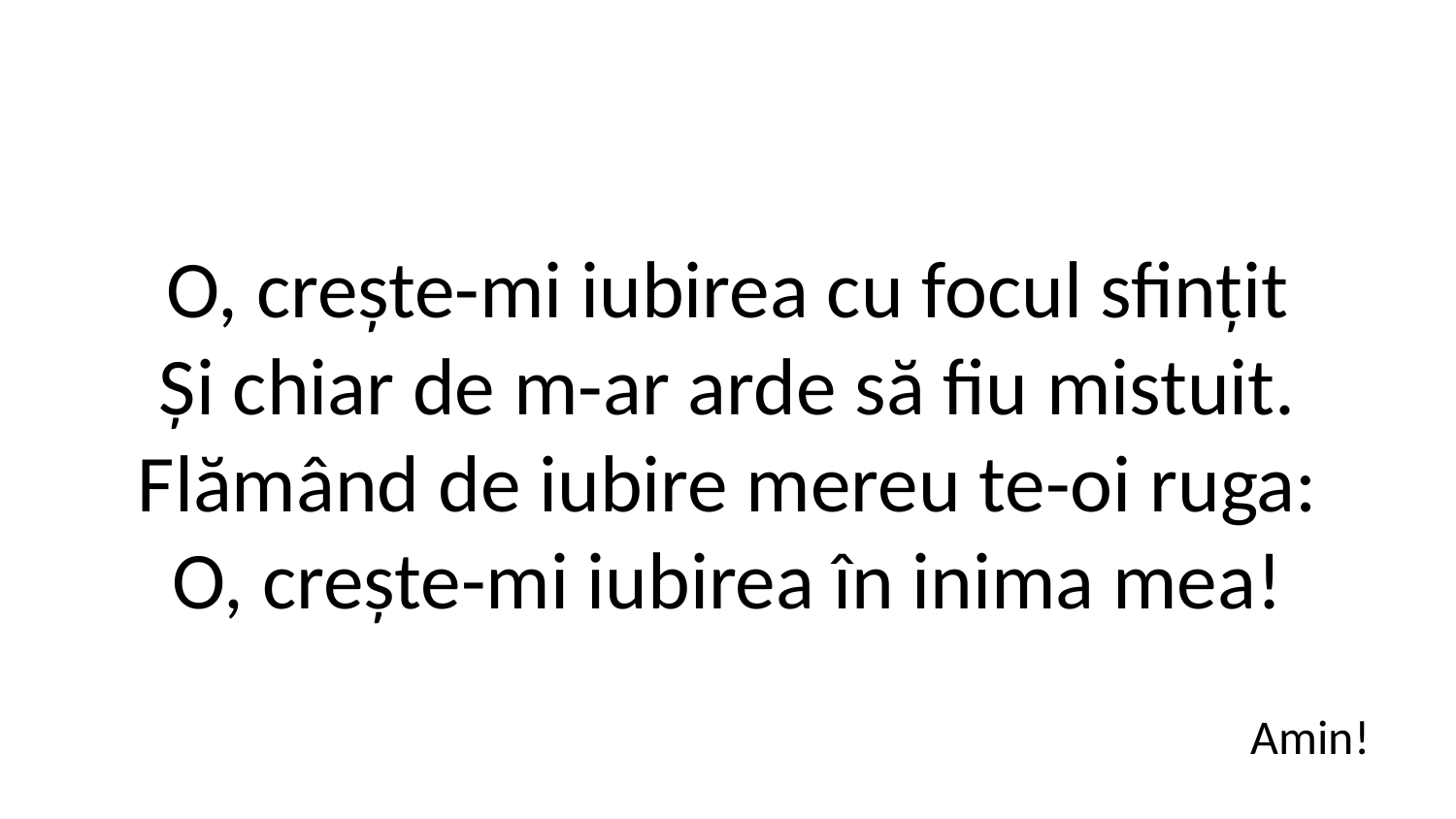

O, crește-mi iubirea cu focul sfințit
Și chiar de m-ar arde să fiu mistuit.
Flămând de iubire mereu te-oi ruga:
O, crește-mi iubirea în inima mea!

Amin!